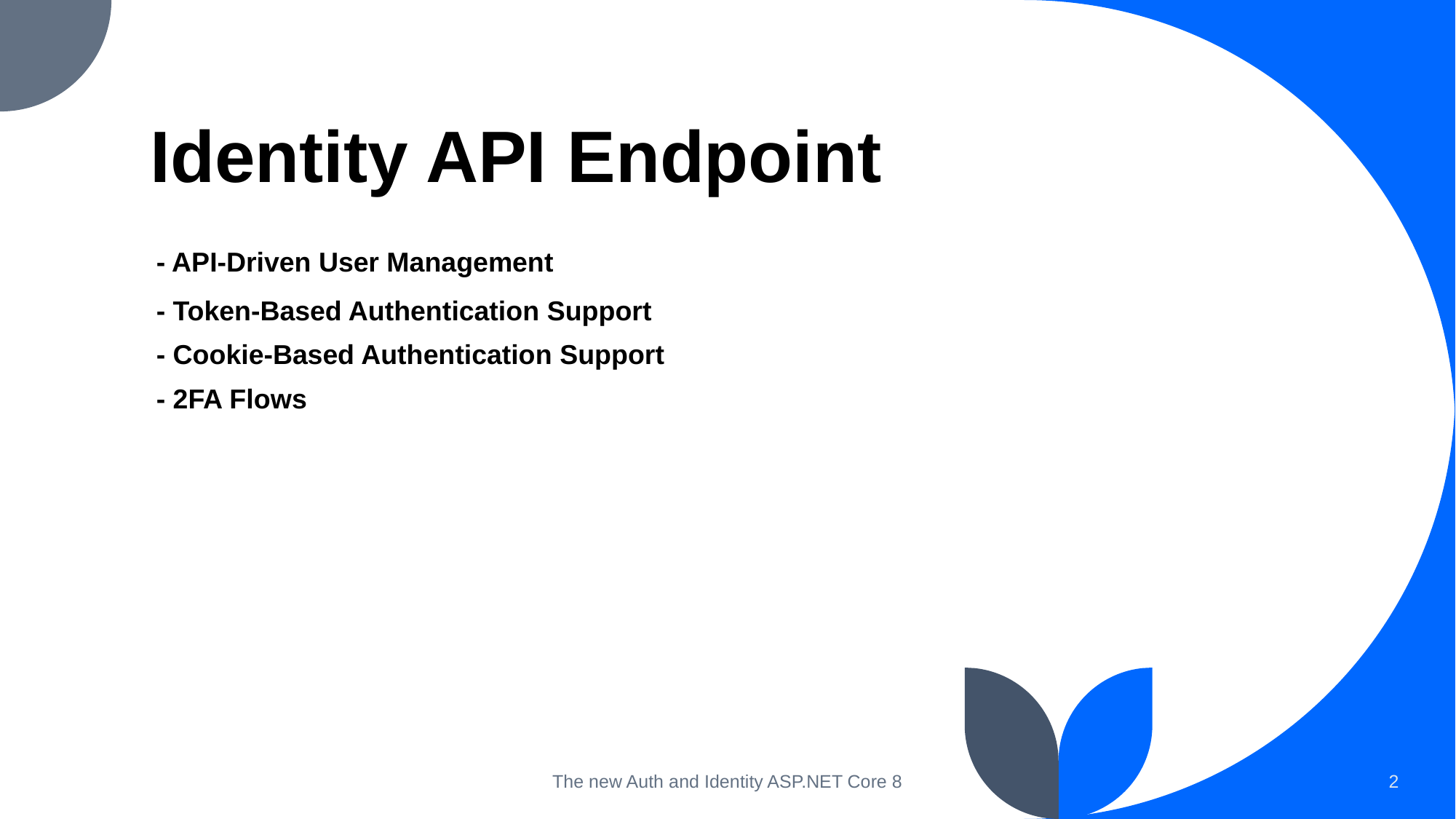

# Identity API Endpoint
- API-Driven User Management
- Token-Based Authentication Support
- Cookie-Based Authentication Support
- 2FA Flows
The new Auth and Identity ASP.NET Core 8
2